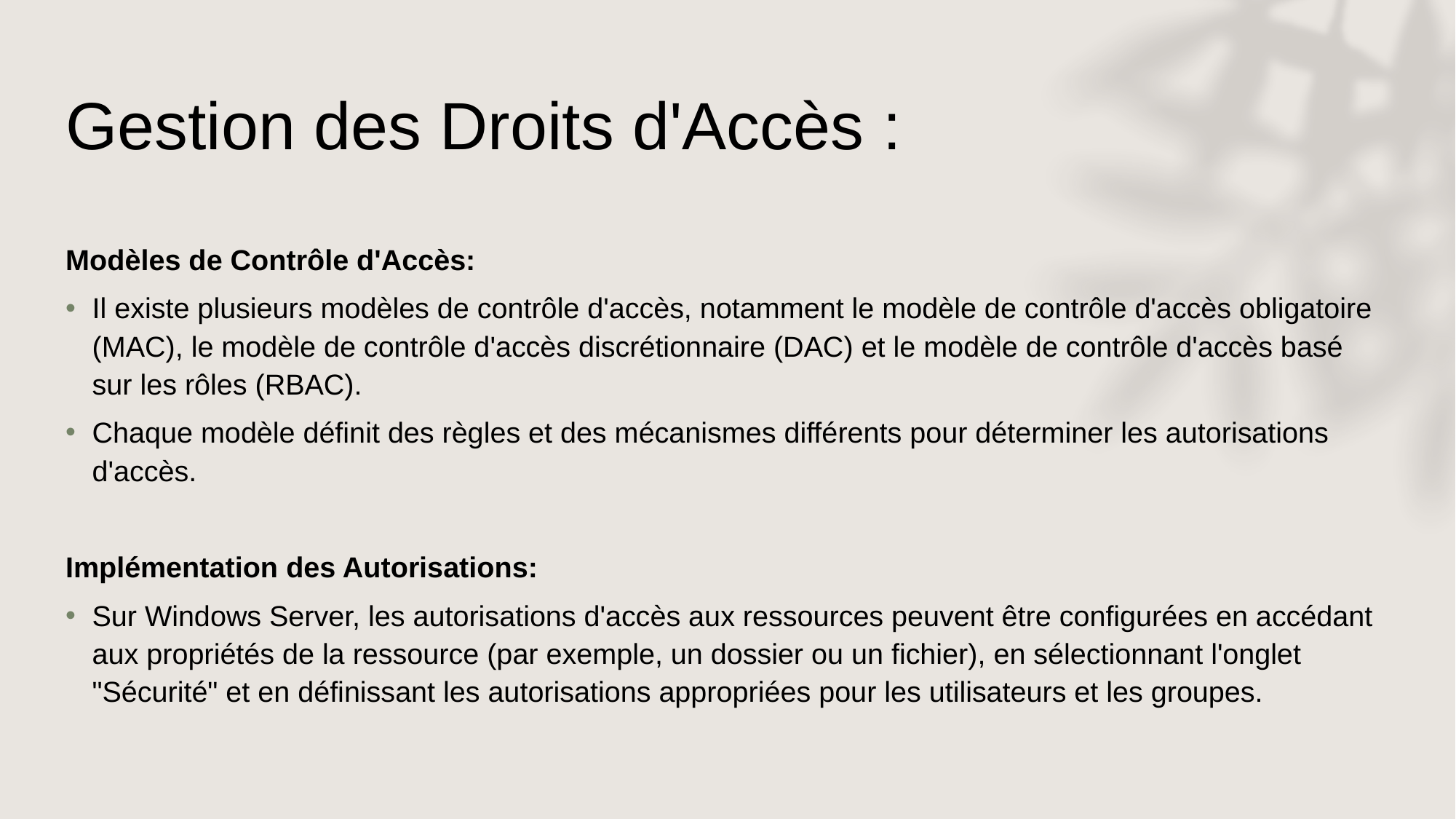

# Gestion des Droits d'Accès :
Modèles de Contrôle d'Accès:
Il existe plusieurs modèles de contrôle d'accès, notamment le modèle de contrôle d'accès obligatoire (MAC), le modèle de contrôle d'accès discrétionnaire (DAC) et le modèle de contrôle d'accès basé sur les rôles (RBAC).
Chaque modèle définit des règles et des mécanismes différents pour déterminer les autorisations d'accès.

Implémentation des Autorisations:
Sur Windows Server, les autorisations d'accès aux ressources peuvent être configurées en accédant aux propriétés de la ressource (par exemple, un dossier ou un fichier), en sélectionnant l'onglet "Sécurité" et en définissant les autorisations appropriées pour les utilisateurs et les groupes.